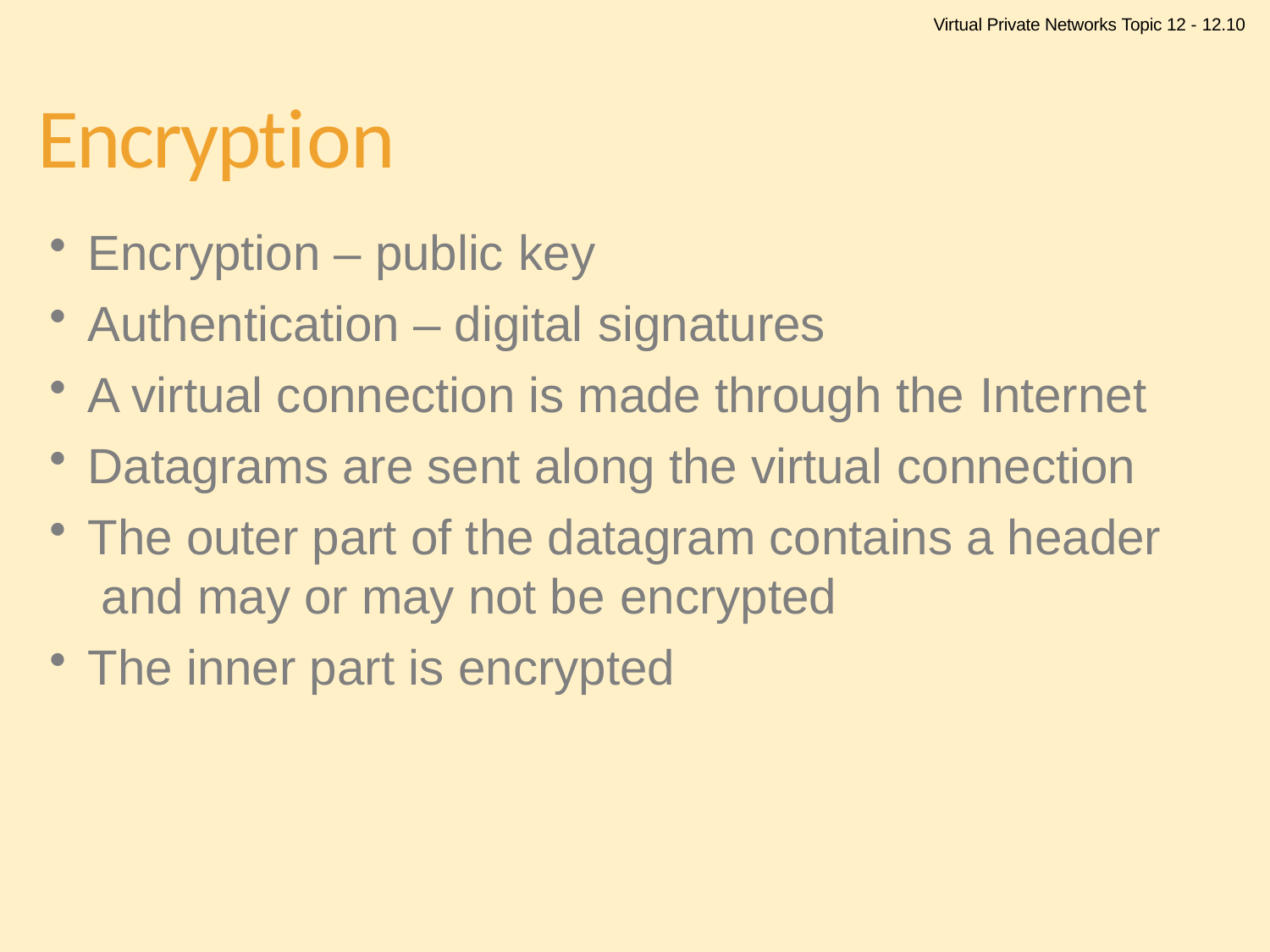

Virtual Private Networks Topic 12 - 12.10
# Encryption
Encryption – public key
Authentication – digital signatures
A virtual connection is made through the Internet
Datagrams are sent along the virtual connection
The outer part of the datagram contains a header  and may or may not be encrypted
The inner part is encrypted